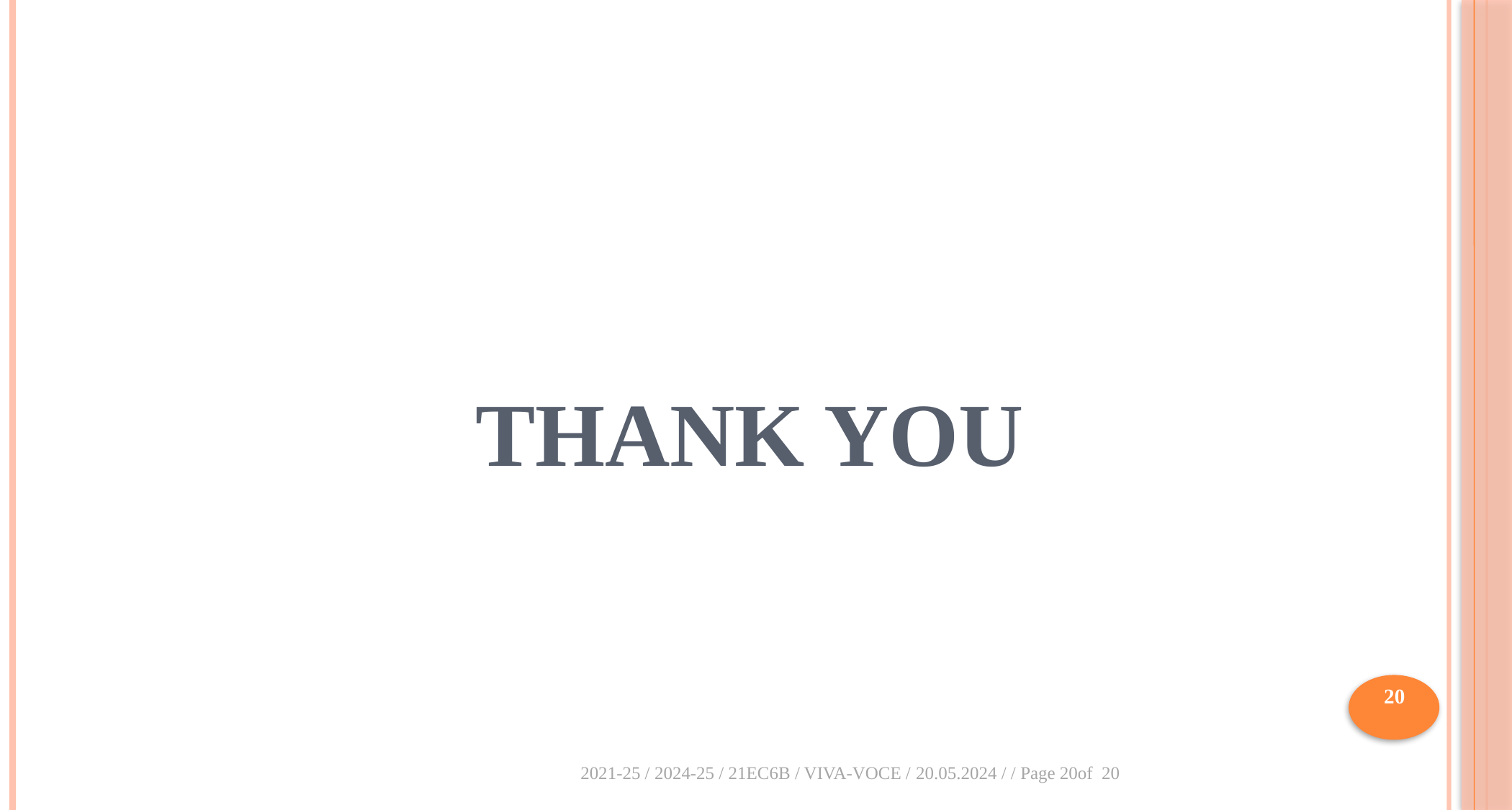

THANK YOU
20

2021-25 / 2024-25 / 21EC6B / VIVA-VOCE / 20.05.2024 / / Page 20of  20